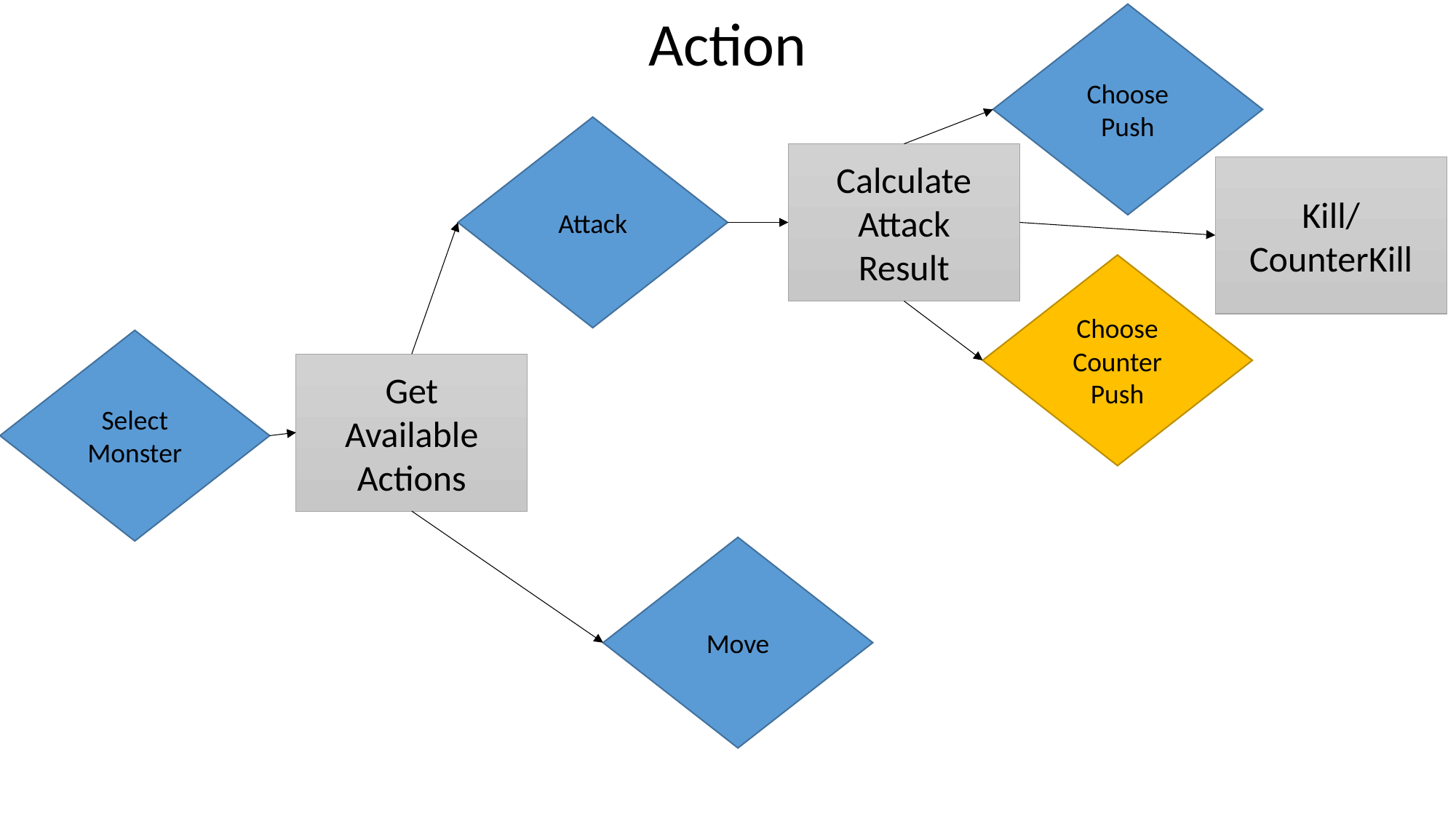

Action
Choose Push
Attack
Calculate Attack Result
Kill/CounterKill
Choose Counter Push
Select Monster
Get Available Actions
Move